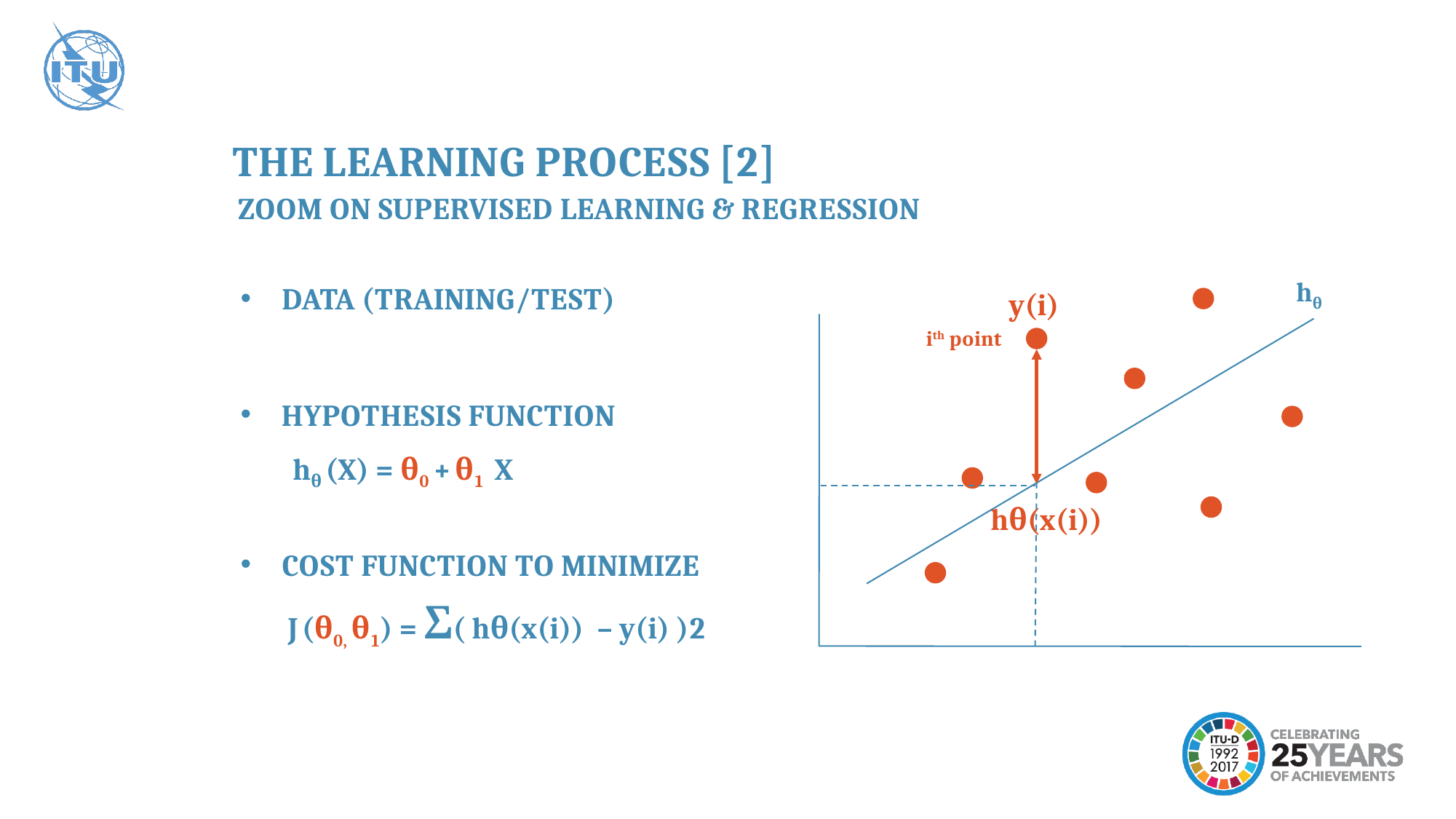

THE LEARNING PROCESS [2]
ZOOM ON SUPERVISED LEARNING & REGRESSION
hθ
DATA (TRAINING/TEST)
y(i)

ith point

HYPOTHESIS FUNCTION

hθ (X) = θ0 + θ1  X

hθ(x(i))

COST FUNCTION TO MINIMIZE

J (θ0, θ1) = Σ( hθ(x(i))  – y(i) )2